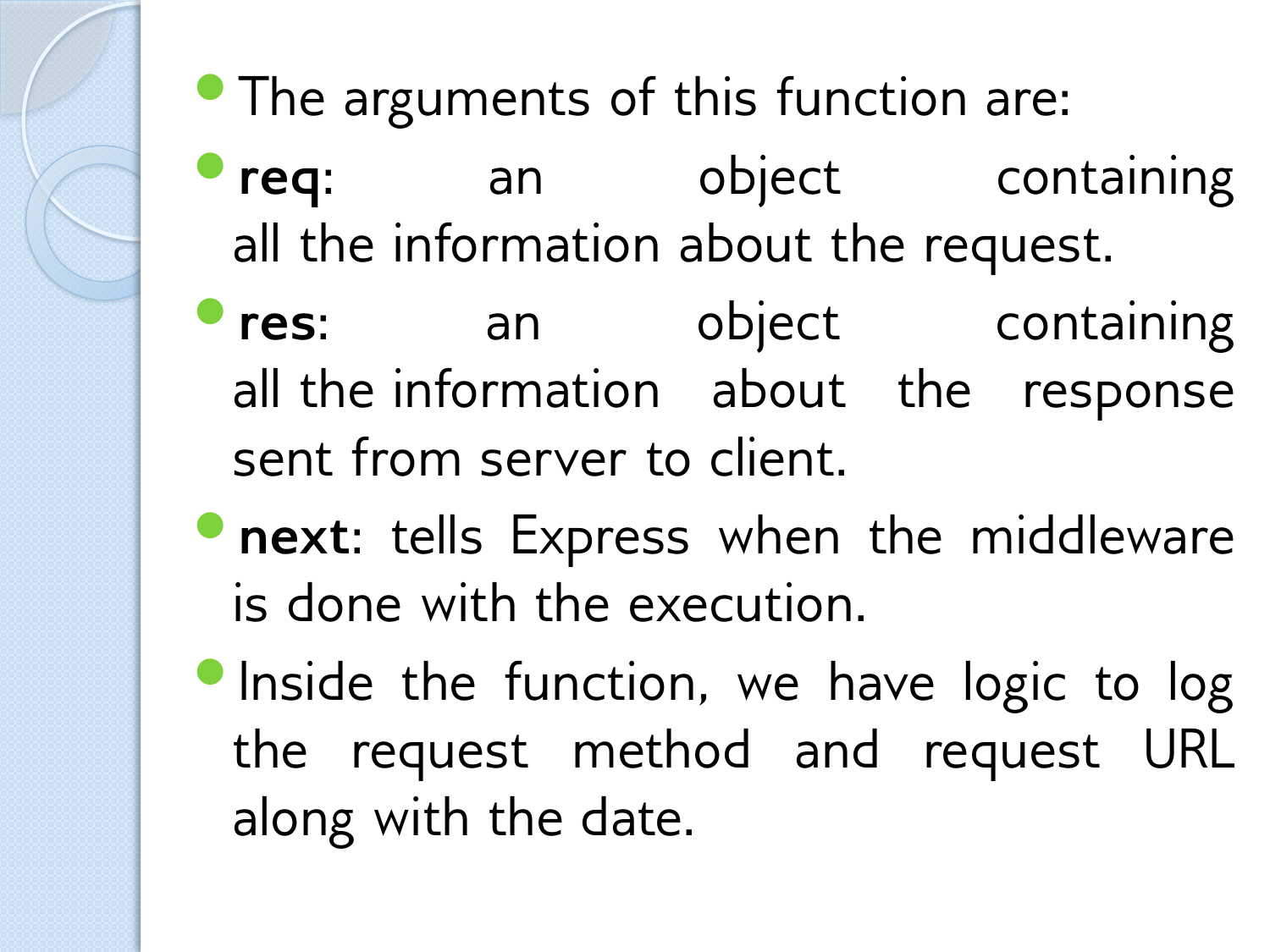

The arguments of this function are:
req: an object containing all the information about the request.
res: an object containing all the information about the response sent from server to client.
next: tells Express when the middleware is done with the execution.
Inside the function, we have logic to log the request method and request URL along with the date.